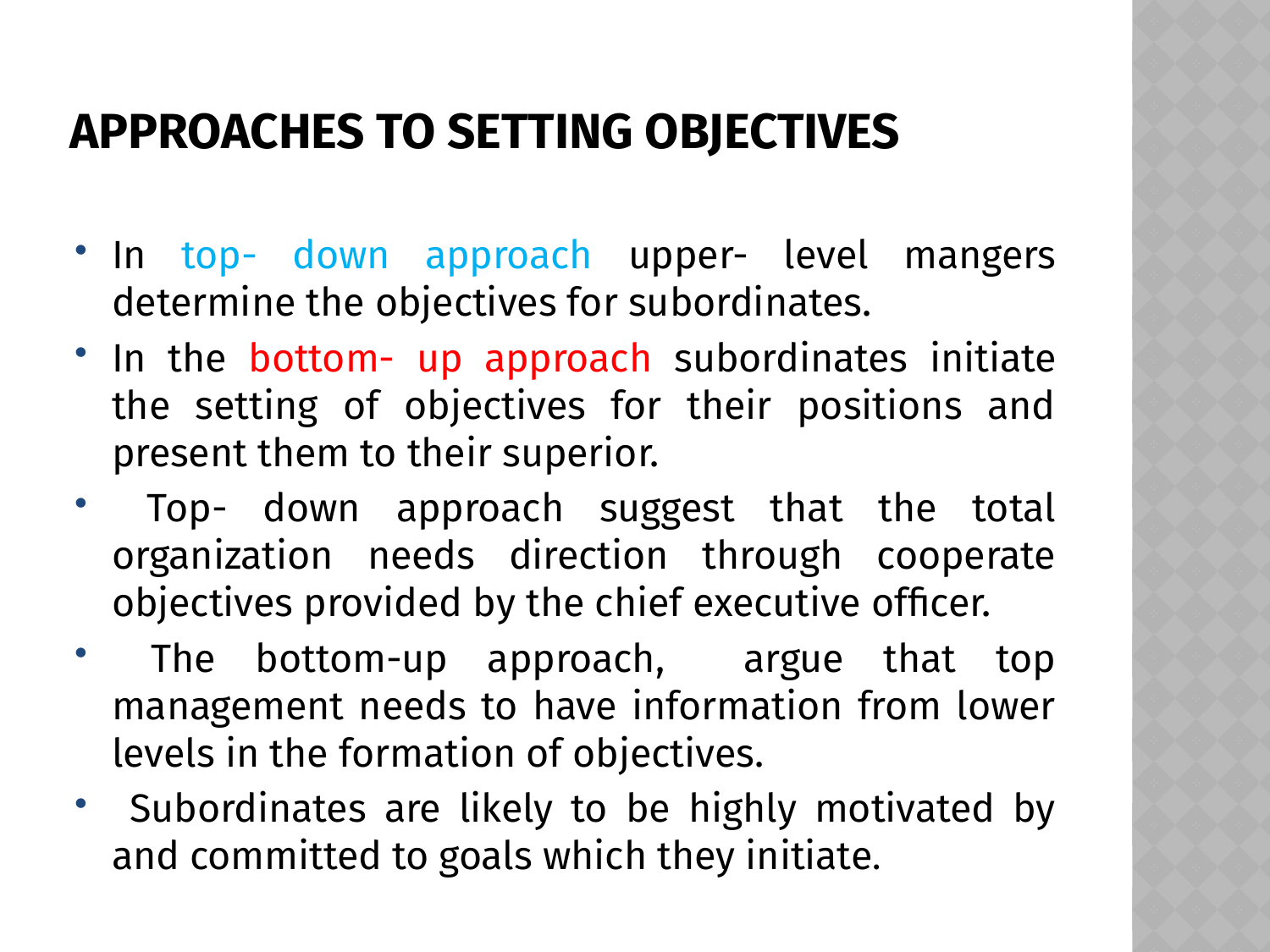

# APPROACHES TO SETTING OBJECTIVES
In top- down approach upper- level mangers determine the objectives for subordinates.
In the bottom- up approach subordinates initiate the setting of objectives for their positions and present them to their superior.
 Top- down approach suggest that the total organization needs direction through cooperate objectives provided by the chief executive officer.
 The bottom-up approach,  argue that top management needs to have information from lower levels in the formation of objectives.
 Subordinates are likely to be highly motivated by and committed to goals which they initiate.